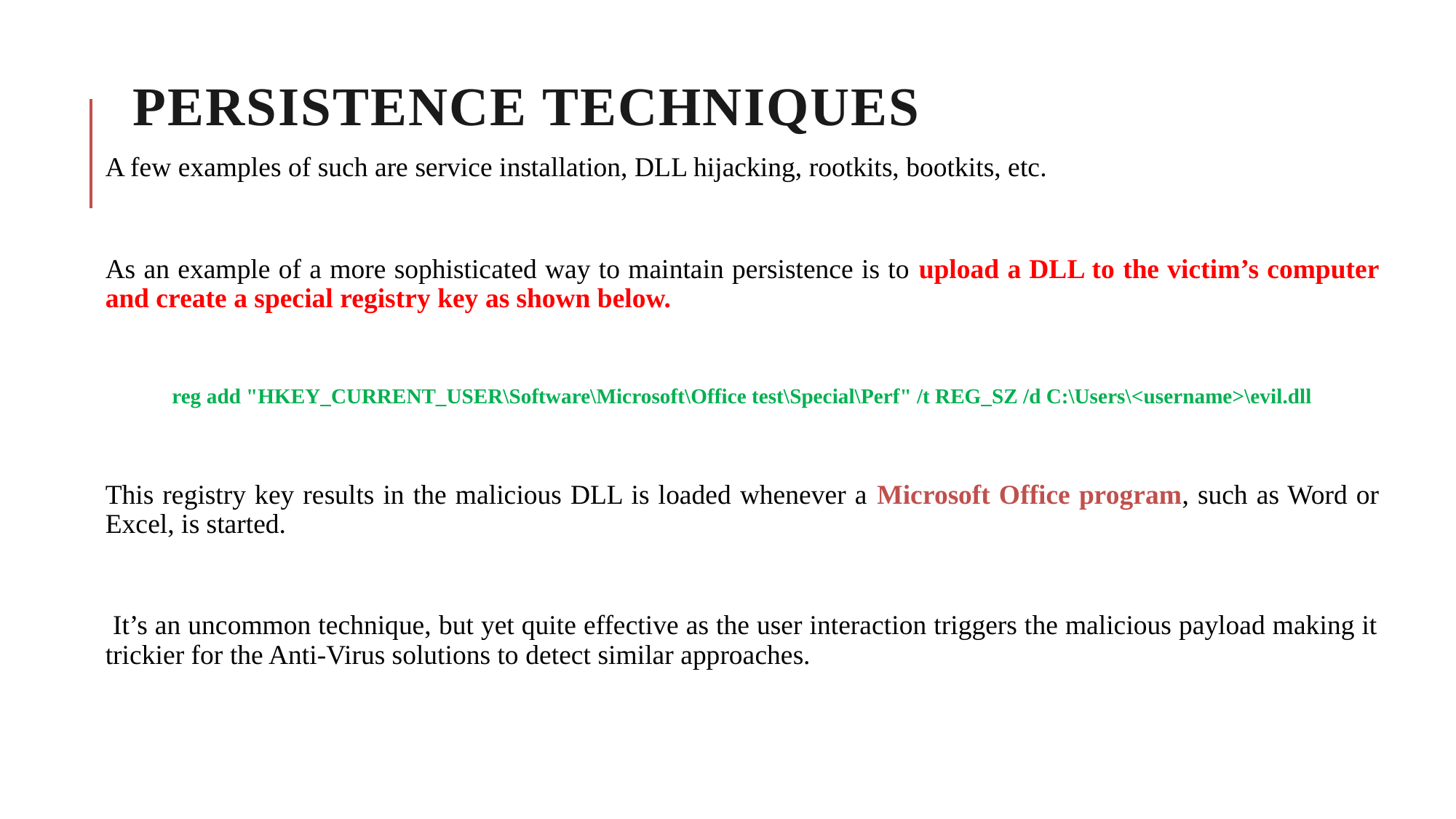

# Persistence Techniques
A few examples of such are service installation, DLL hijacking, rootkits, bootkits, etc.

As an example of a more sophisticated way to maintain persistence is to upload a DLL to the victim’s computer and create a special registry key as shown below.

reg add "HKEY_CURRENT_USER\Software\Microsoft\Office test\Special\Perf" /t REG_SZ /d C:\Users\<username>\evil.dll

This registry key results in the malicious DLL is loaded whenever a Microsoft Office program, such as Word or Excel, is started.

 It’s an uncommon technique, but yet quite effective as the user interaction triggers the malicious payload making it trickier for the Anti-Virus solutions to detect similar approaches.